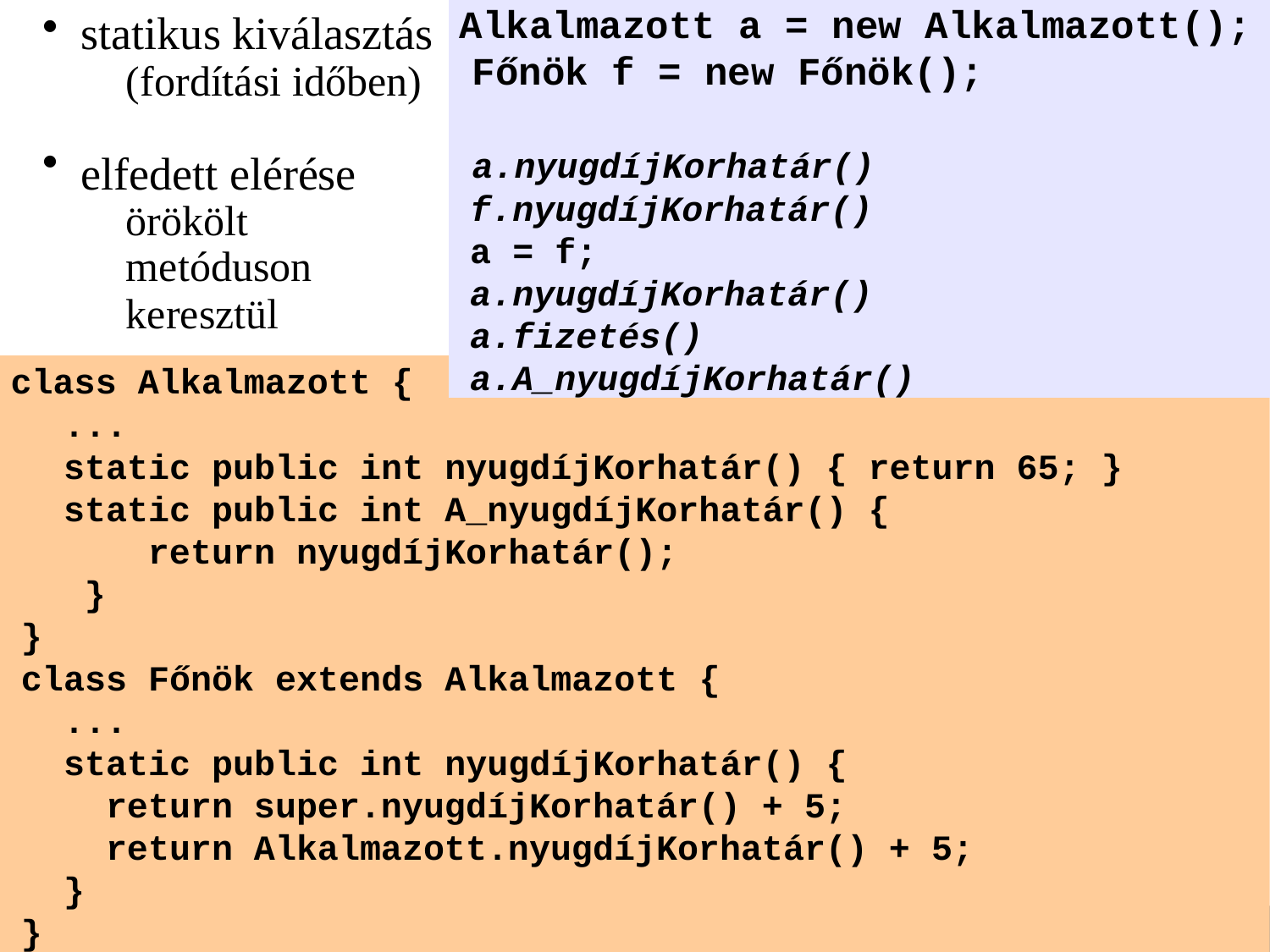

Alkalmazott a = new Alkalmazott();
 Főnök f = new Főnök();

 a.nyugdíjKorhatár()
 f.nyugdíjKorhatár()
 a = f;
 a.nyugdíjKorhatár()
 a.fizetés()
 a.A_nyugdíjKorhatár()
statikus kiválasztás
(fordítási időben)
elfedett elérése
örökölt metóduson keresztül
 class Alkalmazott {
   ...
   static public int nyugdíjKorhatár() { return 65; }
   static public int A_nyugdíjKorhatár() {
       return nyugdíjKorhatár();
    }
 }
 class Főnök extends Alkalmazott {
   ...
   static public int nyugdíjKorhatár() {
     return super.nyugdíjKorhatár() + 5;
     return Alkalmazott.nyugdíjKorhatár() + 5;
   }
 }
© Kozsik Tamás 2000-2006